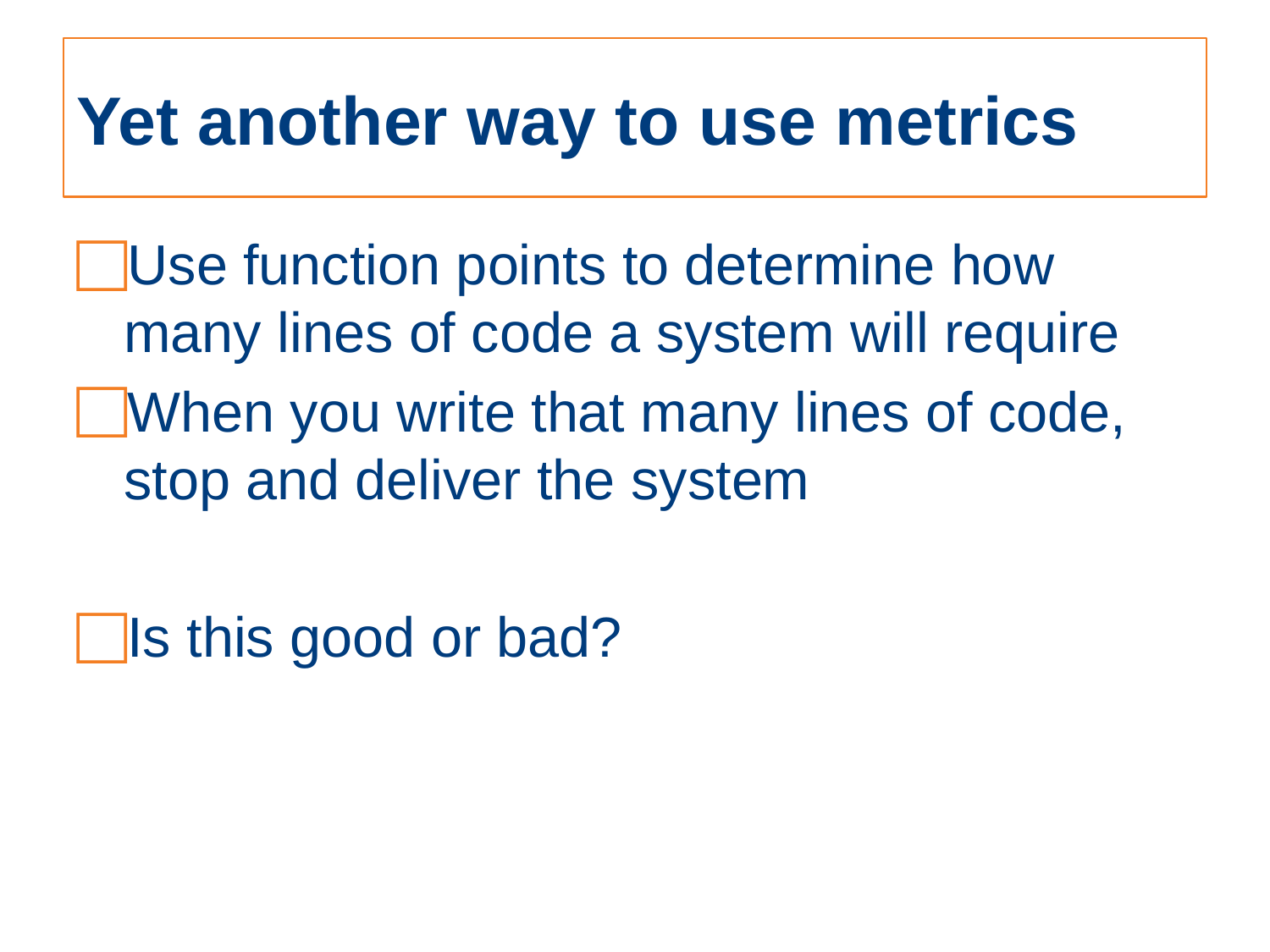

# Yet another way to use metrics
Use function points to determine how many lines of code a system will require
When you write that many lines of code, stop and deliver the system

Is this good or bad?